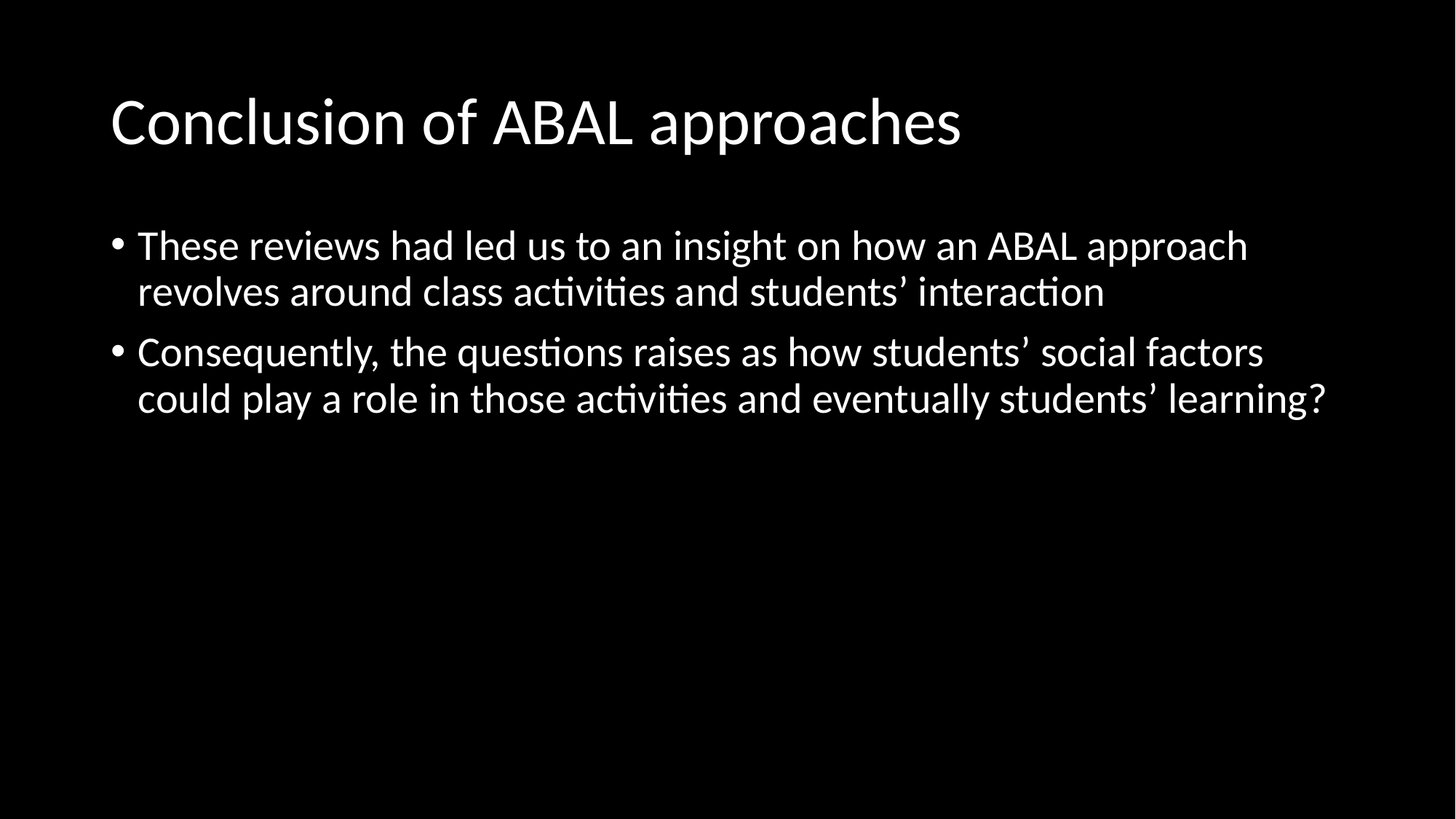

# Conclusion of ABAL approaches
These reviews had led us to an insight on how an ABAL approach revolves around class activities and students’ interaction
Consequently, the questions raises as how students’ social factors could play a role in those activities and eventually students’ learning?